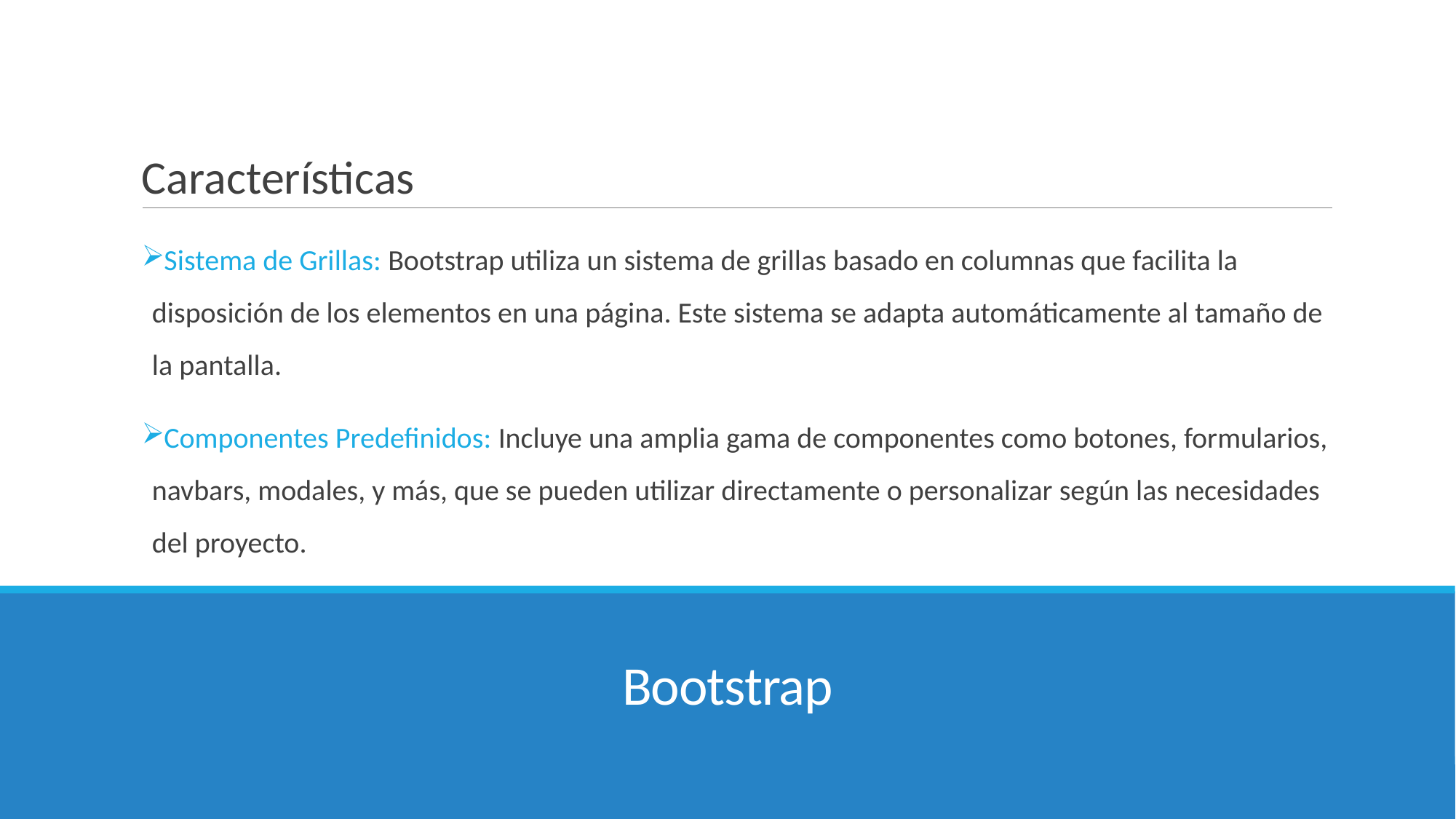

Características
Sistema de Grillas: Bootstrap utiliza un sistema de grillas basado en columnas que facilita la disposición de los elementos en una página. Este sistema se adapta automáticamente al tamaño de la pantalla.
Componentes Predefinidos: Incluye una amplia gama de componentes como botones, formularios, navbars, modales, y más, que se pueden utilizar directamente o personalizar según las necesidades del proyecto.

# Bootstrap
5